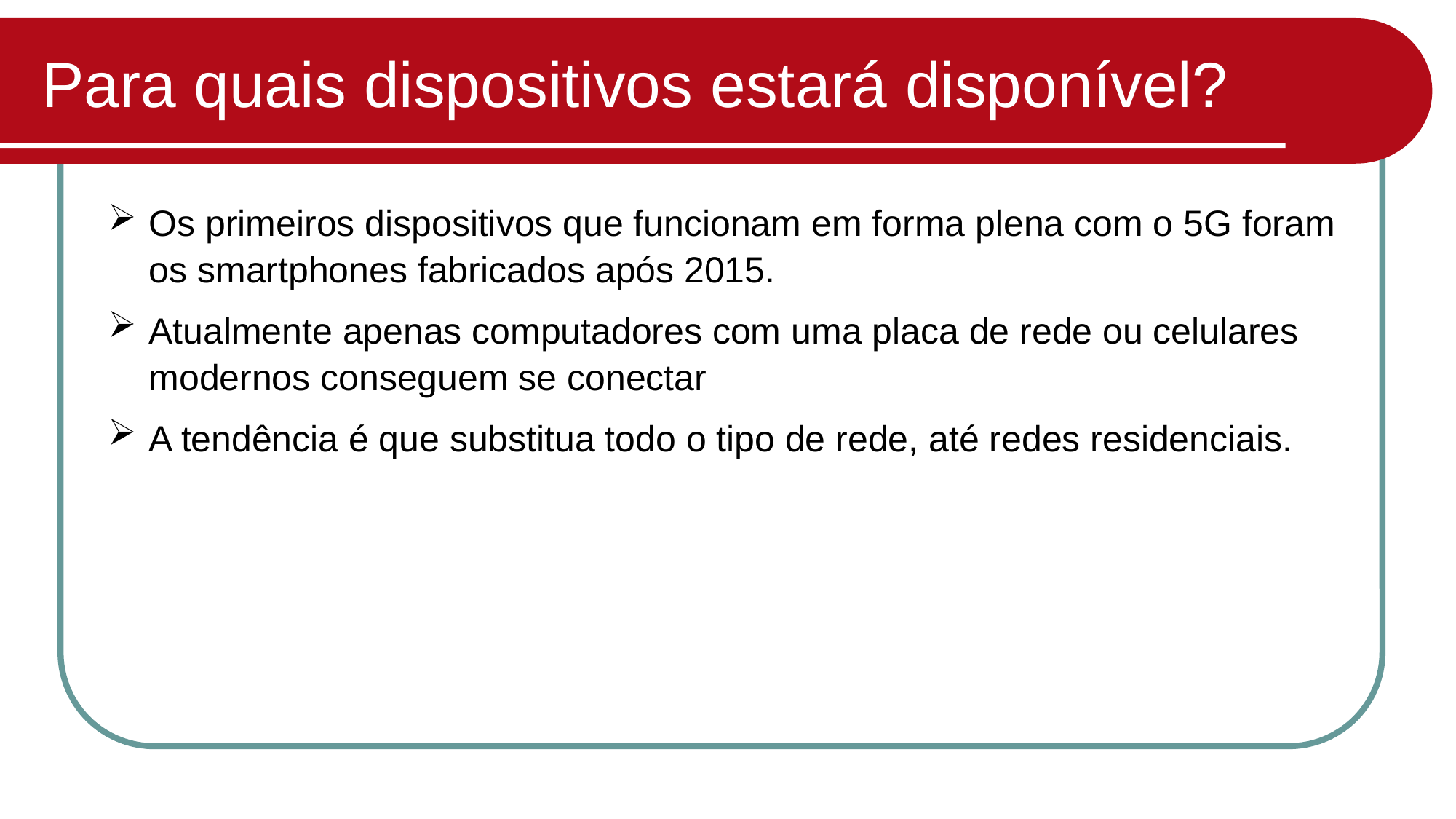

# Para quais dispositivos estará disponível?
Os primeiros dispositivos que funcionam em forma plena com o 5G foram os smartphones fabricados após 2015.
Atualmente apenas computadores com uma placa de rede ou celulares modernos conseguem se conectar
A tendência é que substitua todo o tipo de rede, até redes residenciais.